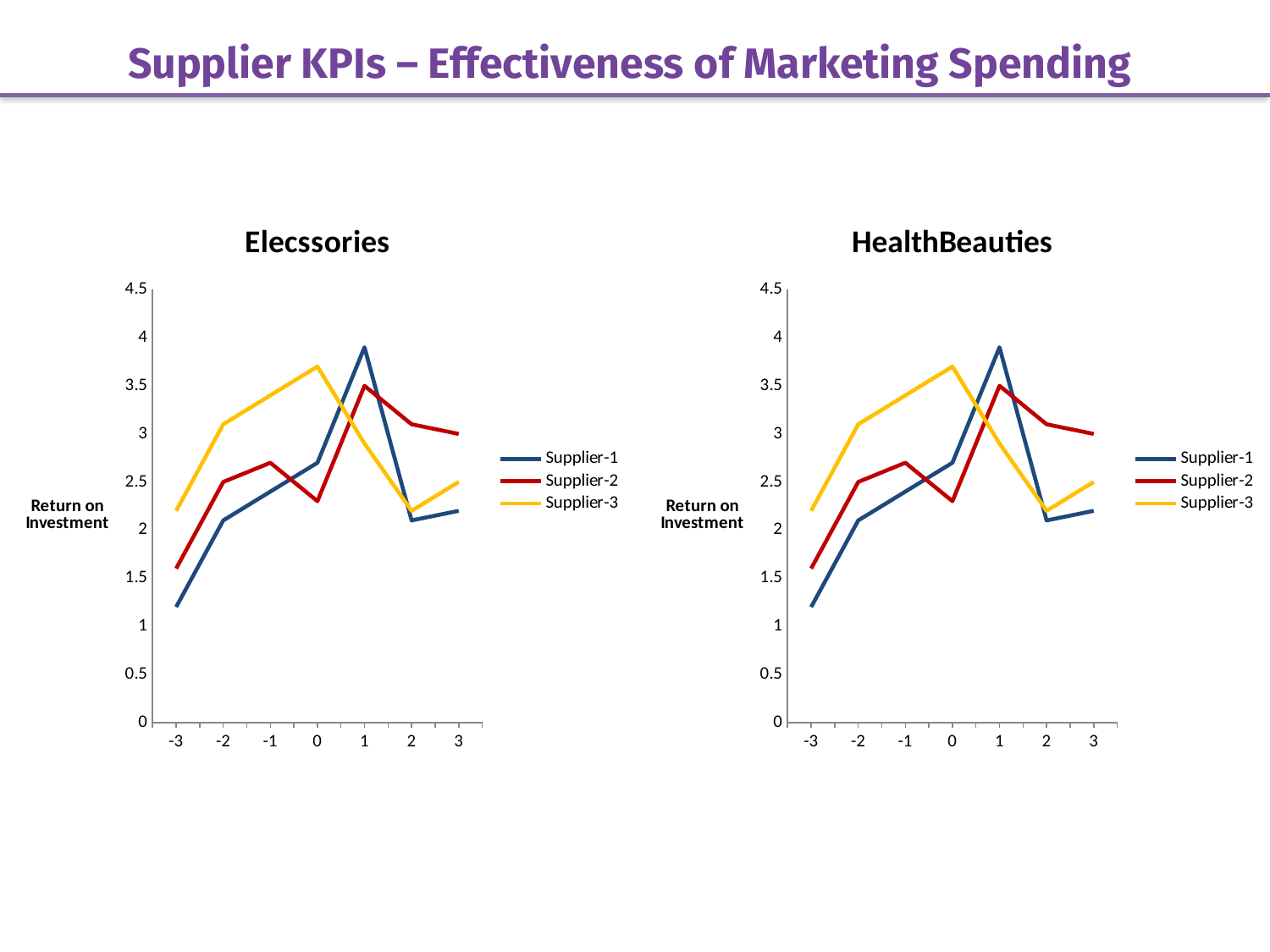

# Supplier KPIs – Effectiveness of Marketing Spending

### Chart: Elecssories

| Category | Supplier-1 | Supplier-2 | Supplier-3 |
|---|---|---|---|
| -3 | 1.2 | 1.6 | 2.2 |
| -2 | 2.1 | 2.5 | 3.1 |
| -1 | 2.4 | 2.7 | 3.4 |
| 0 | 2.7 | 2.3 | 3.7 |
| 1 | 3.9 | 3.5 | 2.9 |
| 2 | 2.1 | 3.1 | 2.2 |
| 3 | 2.2 | 3.0 | 2.5 |

### Chart: HealthBeauties

| Category | Supplier-1 | Supplier-2 | Supplier-3 |
|---|---|---|---|
| -3 | 1.2 | 1.6 | 2.2 |
| -2 | 2.1 | 2.5 | 3.1 |
| -1 | 2.4 | 2.7 | 3.4 |
| 0 | 2.7 | 2.3 | 3.7 |
| 1 | 3.9 | 3.5 | 2.9 |
| 2 | 2.1 | 3.1 | 2.2 |
| 3 | 2.2 | 3.0 | 2.5 |